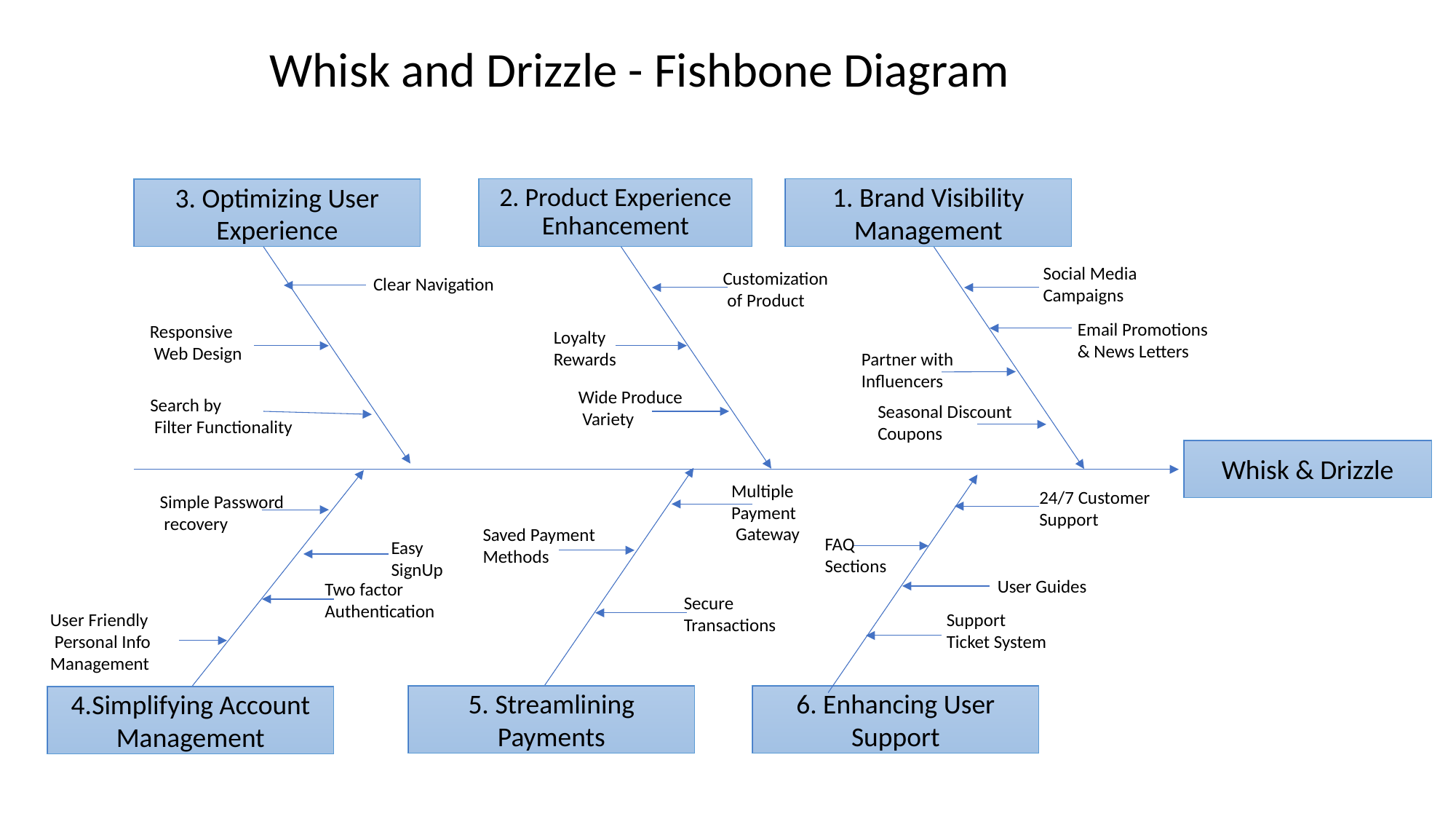

# Whisk and Drizzle - Fishbone Diagram
2. Product Experience Enhancement
1. Brand Visibility Management
3. Optimizing User Experience
Social Media
Campaigns
Customization
 of Product
Clear Navigation
Email Promotions
& News Letters
Responsive
 Web Design
Loyalty
Rewards
Partner with
Influencers
Wide Produce
 Variety
Search by
 Filter Functionality
Seasonal Discount
Coupons
Whisk & Drizzle
Multiple
Payment
 Gateway
24/7 Customer
Support
Simple Password
 recovery
Saved Payment
Methods
FAQ
Sections
Easy
SignUp
User Guides
Two factor
Authentication
Secure
Transactions
User Friendly
 Personal Info Management
Support
Ticket System
6. Enhancing User Support
5. Streamlining Payments
4.Simplifying Account Management